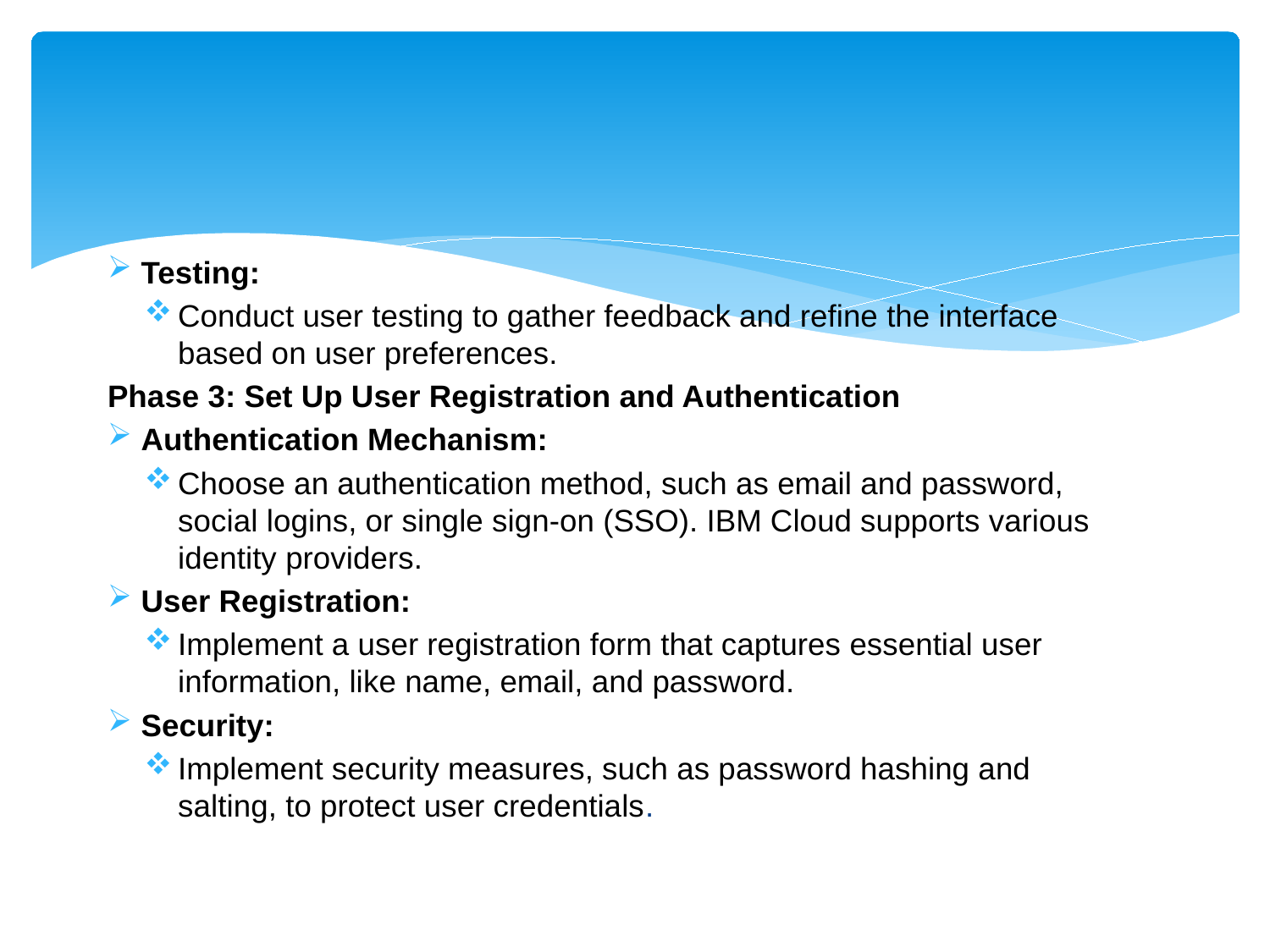

#
Testing:
Conduct user testing to gather feedback and refine the interface based on user preferences.
Phase 3: Set Up User Registration and Authentication
Authentication Mechanism:
Choose an authentication method, such as email and password, social logins, or single sign-on (SSO). IBM Cloud supports various identity providers.
User Registration:
Implement a user registration form that captures essential user information, like name, email, and password.
Security:
Implement security measures, such as password hashing and salting, to protect user credentials.